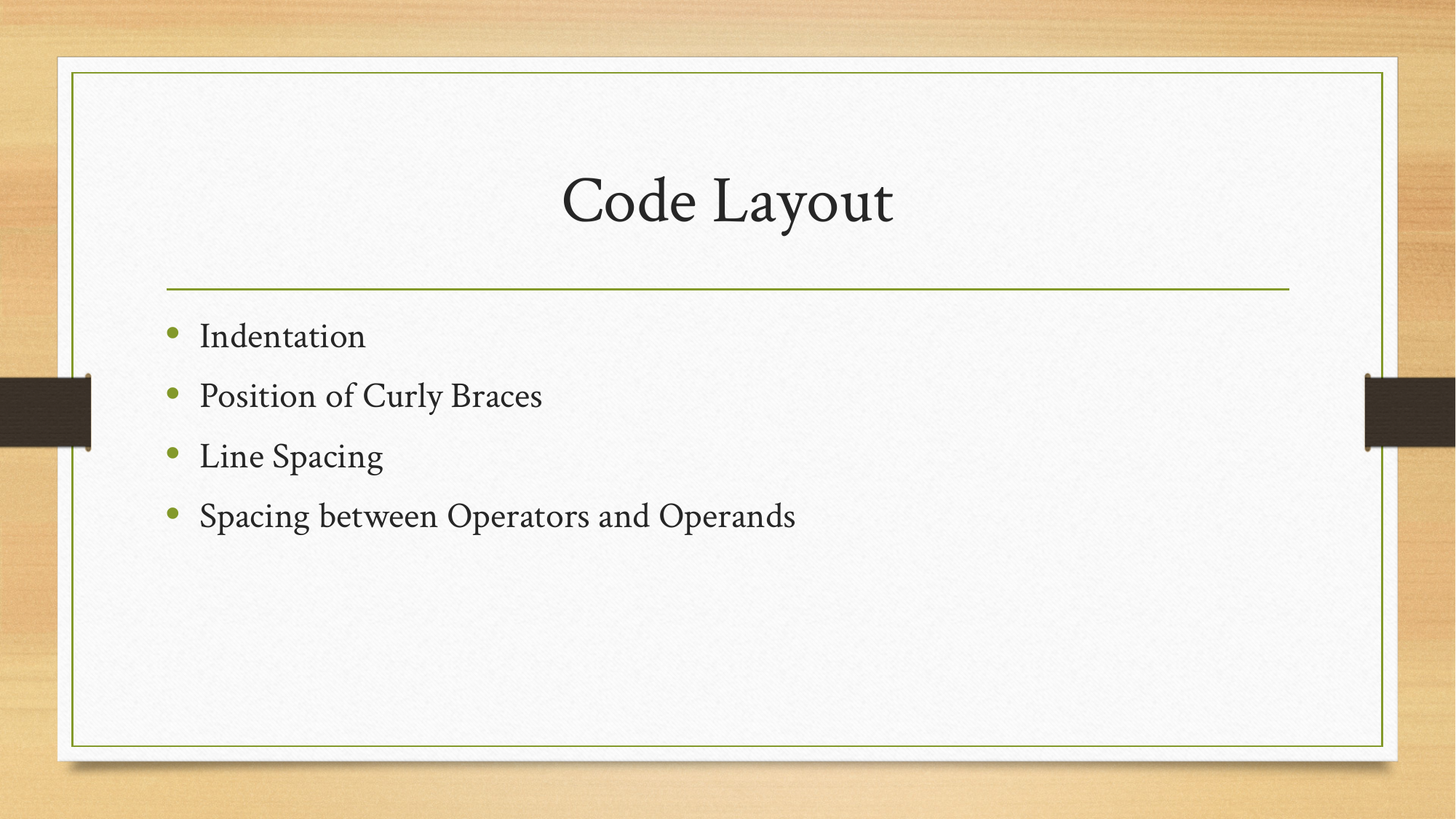

# Code Layout
Indentation
Position of Curly Braces
Line Spacing
Spacing between Operators and Operands